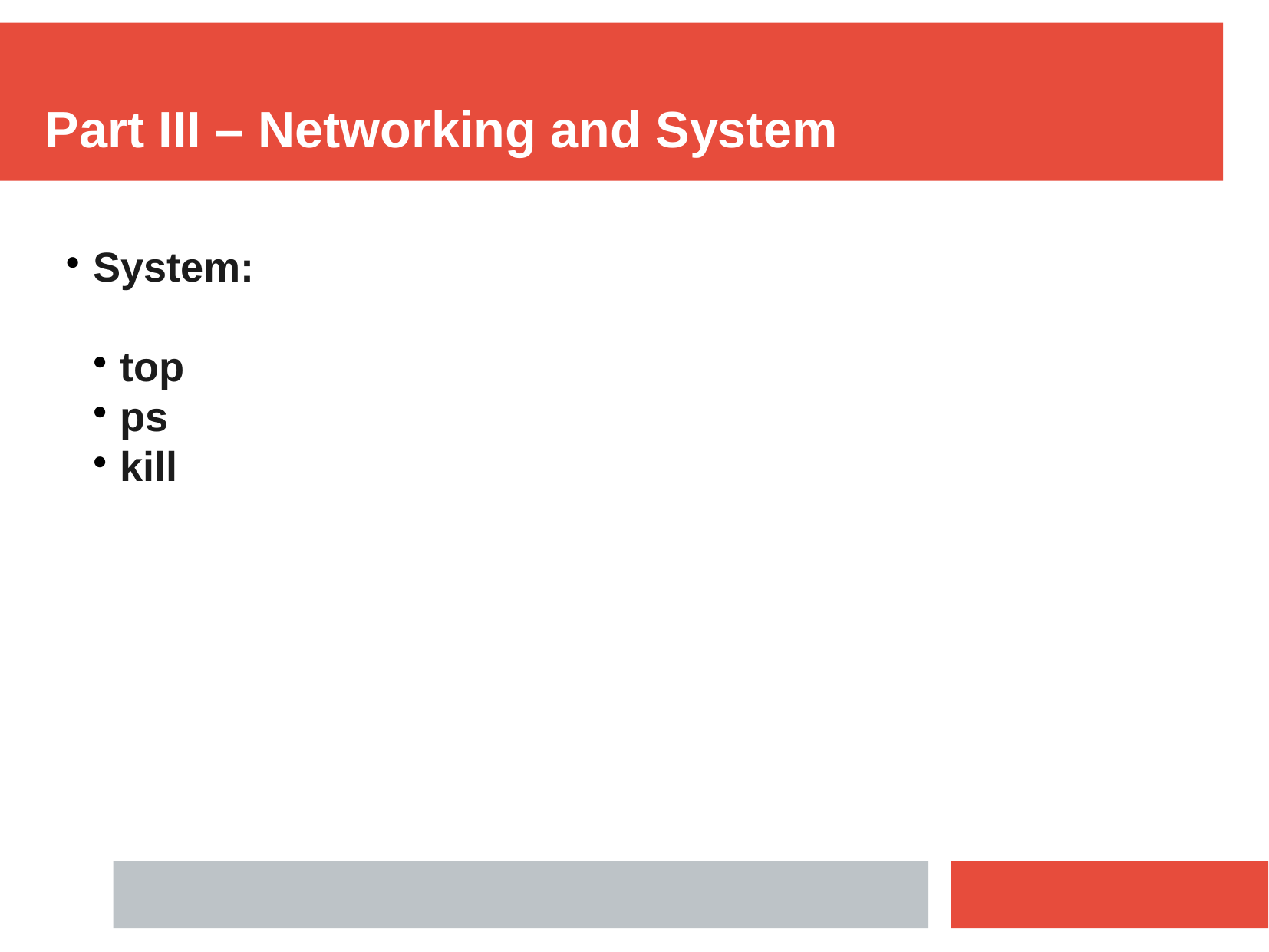

Part III – Networking and System
System:

top
ps
kill